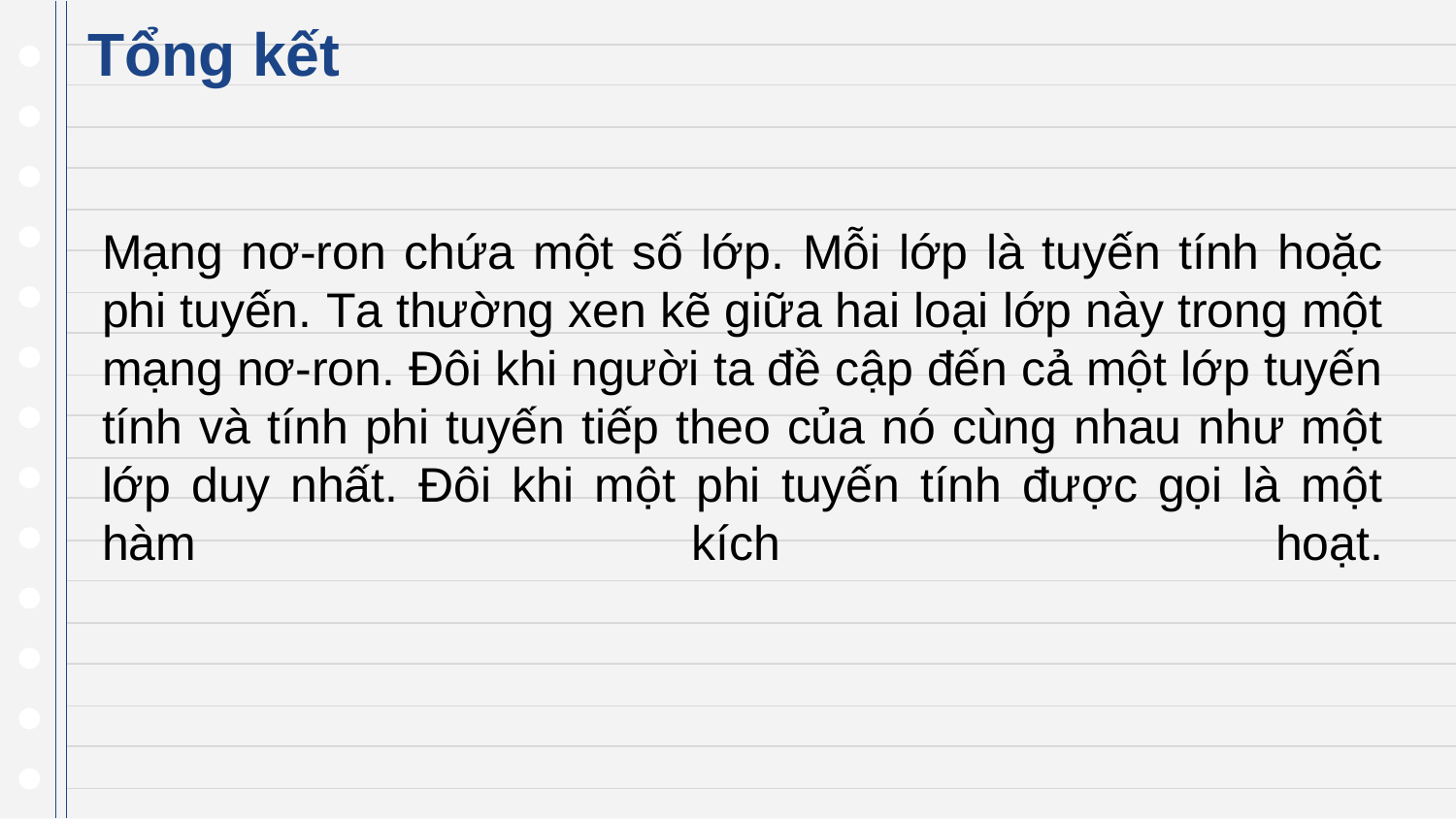

# Tổng kết

Mạng nơ-ron chứa một số lớp. Mỗi lớp là tuyến tính hoặc phi tuyến. Ta thường xen kẽ giữa hai loại lớp này trong một mạng nơ-ron. Đôi khi người ta đề cập đến cả một lớp tuyến tính và tính phi tuyến tiếp theo của nó cùng nhau như một lớp duy nhất. Đôi khi một phi tuyến tính được gọi là một hàm kích hoạt.